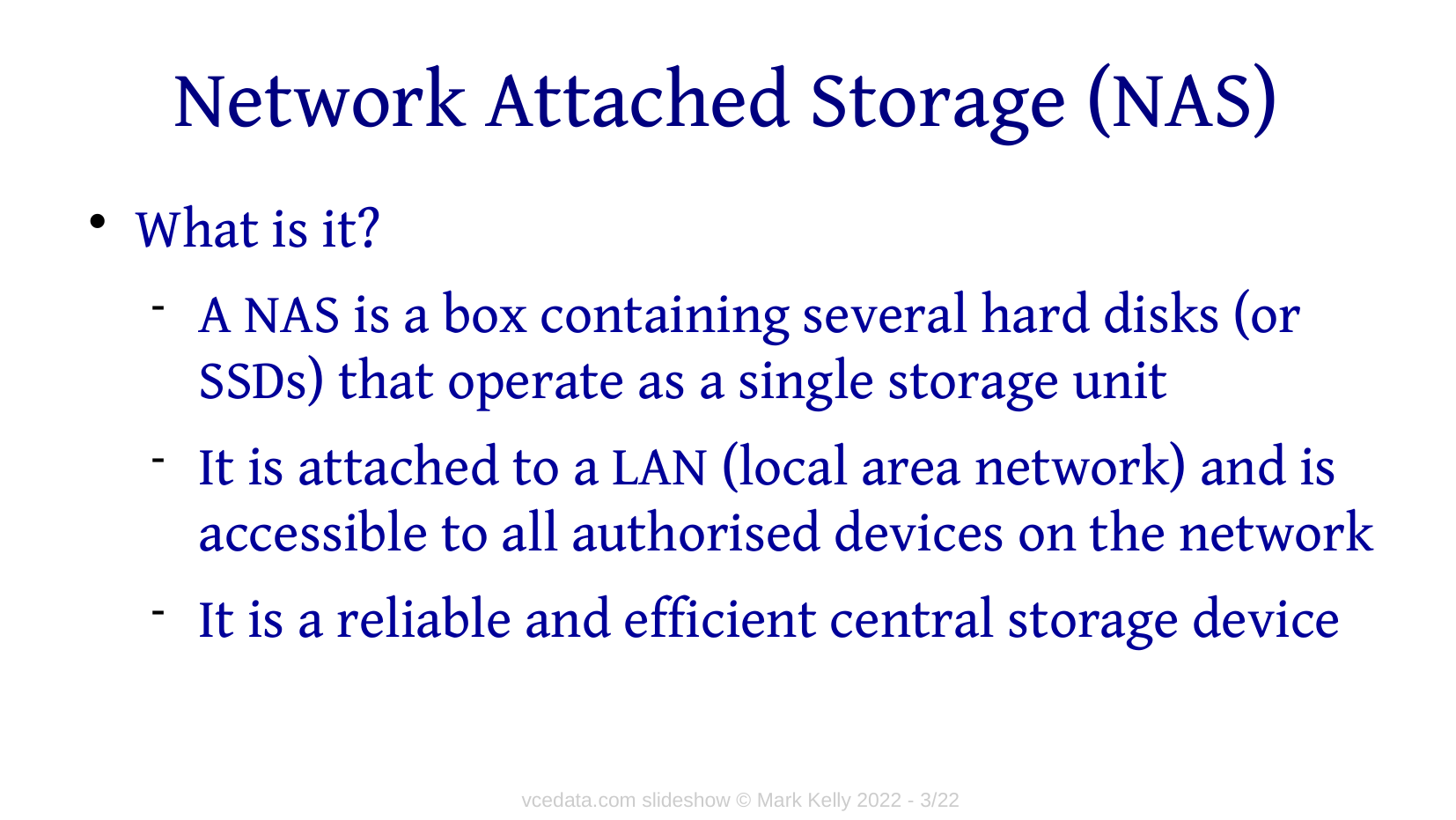

# Network Attached Storage (NAS)
What is it?
A NAS is a box containing several hard disks (or SSDs) that operate as a single storage unit
It is attached to a LAN (local area network) and is accessible to all authorised devices on the network
It is a reliable and efficient central storage device

vcedata.com slideshow © Mark Kelly 2022 - 3/22